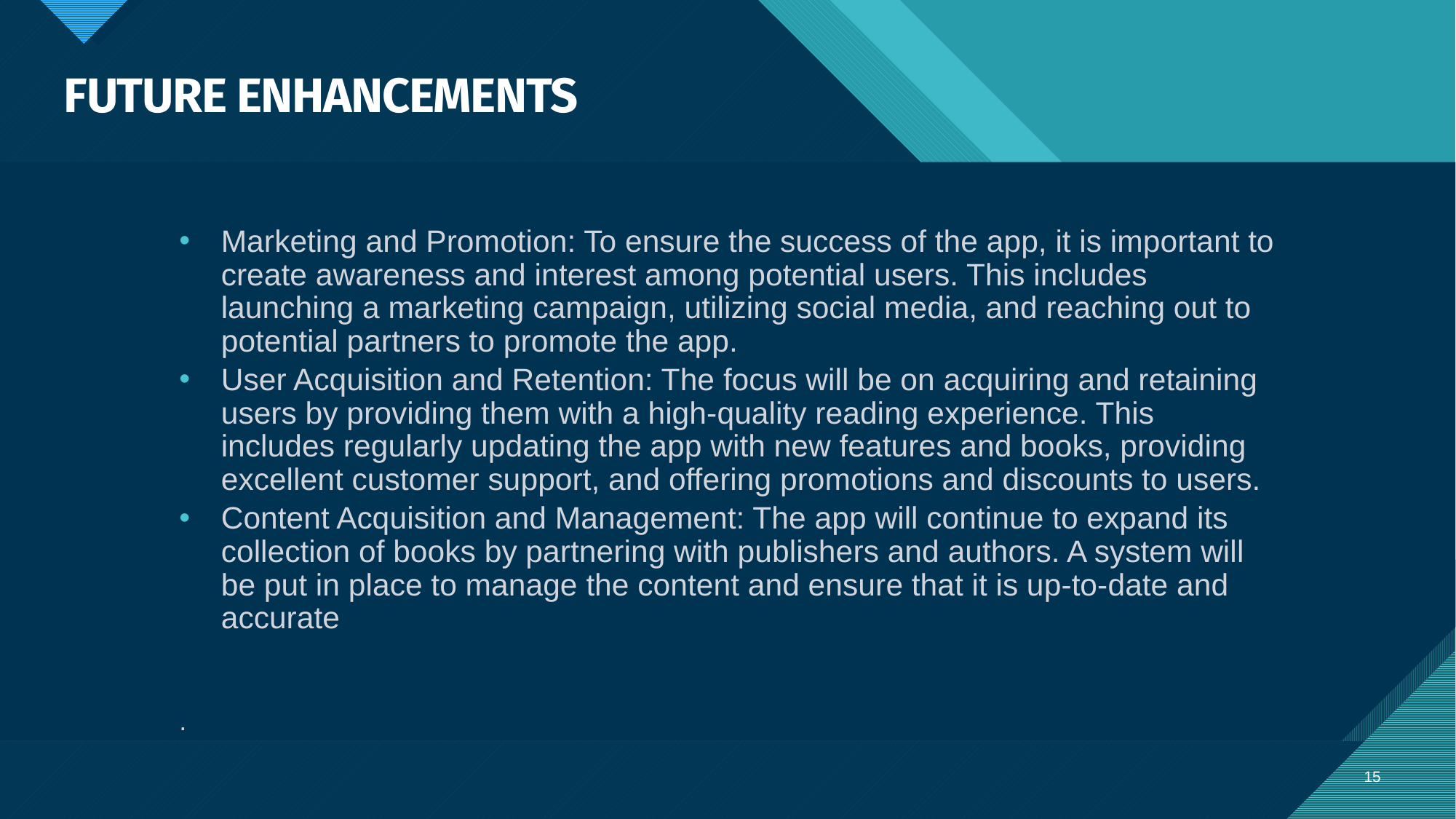

# FUTURE ENHANCEMENTS
Marketing and Promotion: To ensure the success of the app, it is important to create awareness and interest among potential users. This includes launching a marketing campaign, utilizing social media, and reaching out to potential partners to promote the app.
User Acquisition and Retention: The focus will be on acquiring and retaining users by providing them with a high-quality reading experience. This includes regularly updating the app with new features and books, providing excellent customer support, and offering promotions and discounts to users.
Content Acquisition and Management: The app will continue to expand its collection of books by partnering with publishers and authors. A system will be put in place to manage the content and ensure that it is up-to-date and accurate

.

15